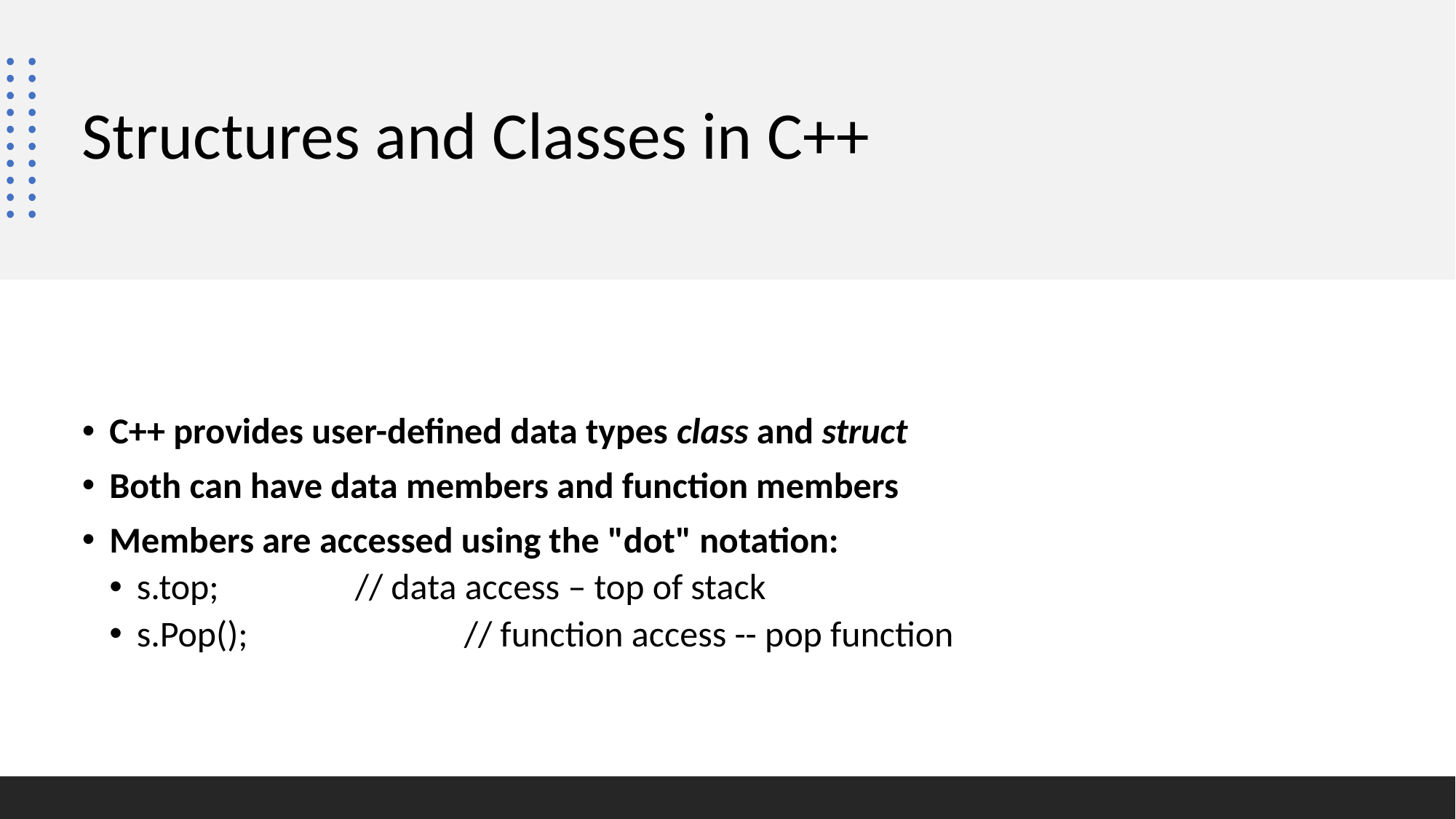

# Structures and Classes in C++

C++ provides user-defined data types class and struct
Both can have data members and function members
Members are accessed using the "dot" notation:
s.top;		// data access – top of stack
s.Pop();		// function access -- pop function